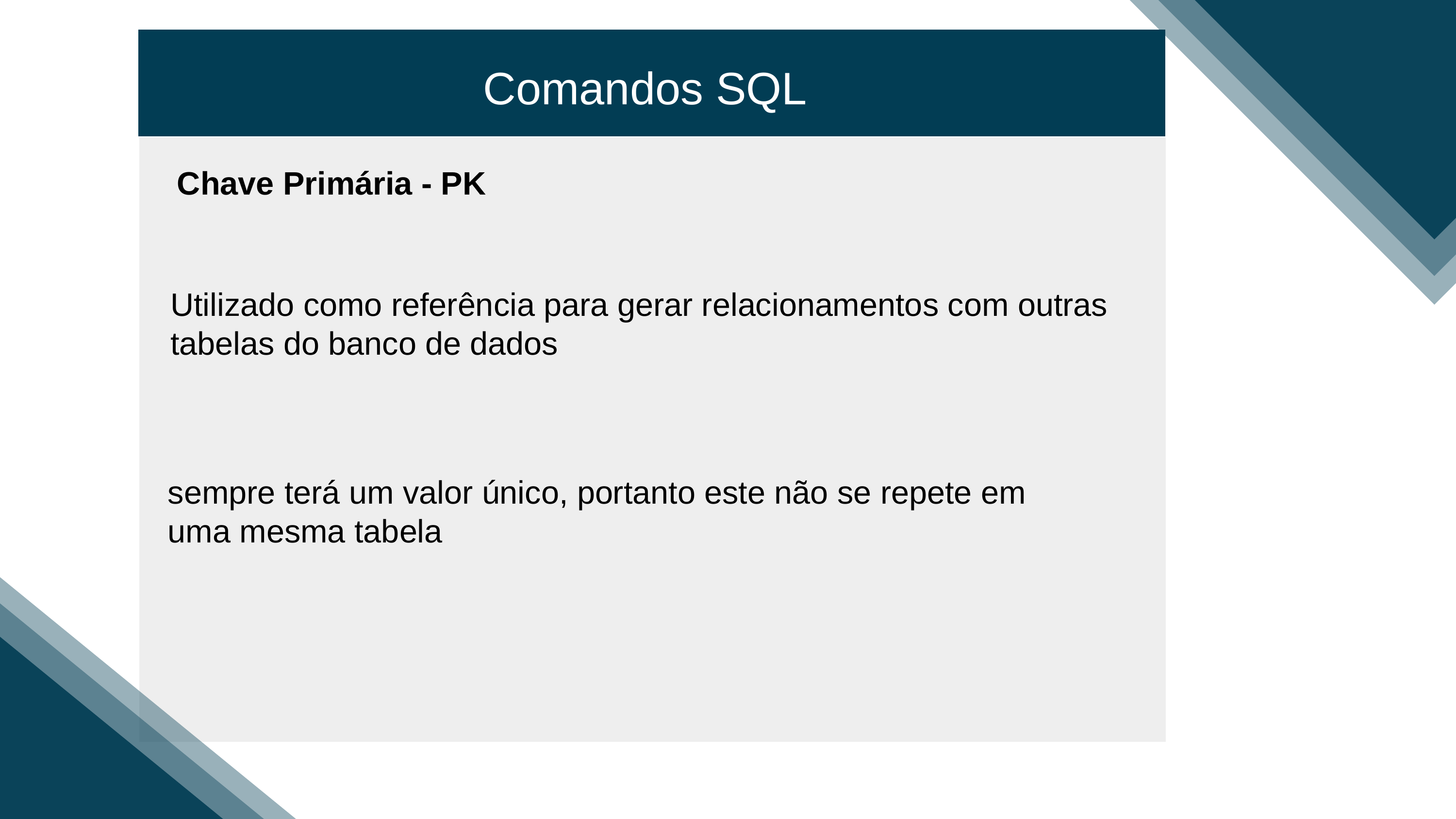

Comandos SQL

Chave Primária - PK
Utilizado como referência para gerar relacionamentos com outras tabelas do banco de dados
sempre terá um valor único, portanto este não se repete em uma mesma tabela